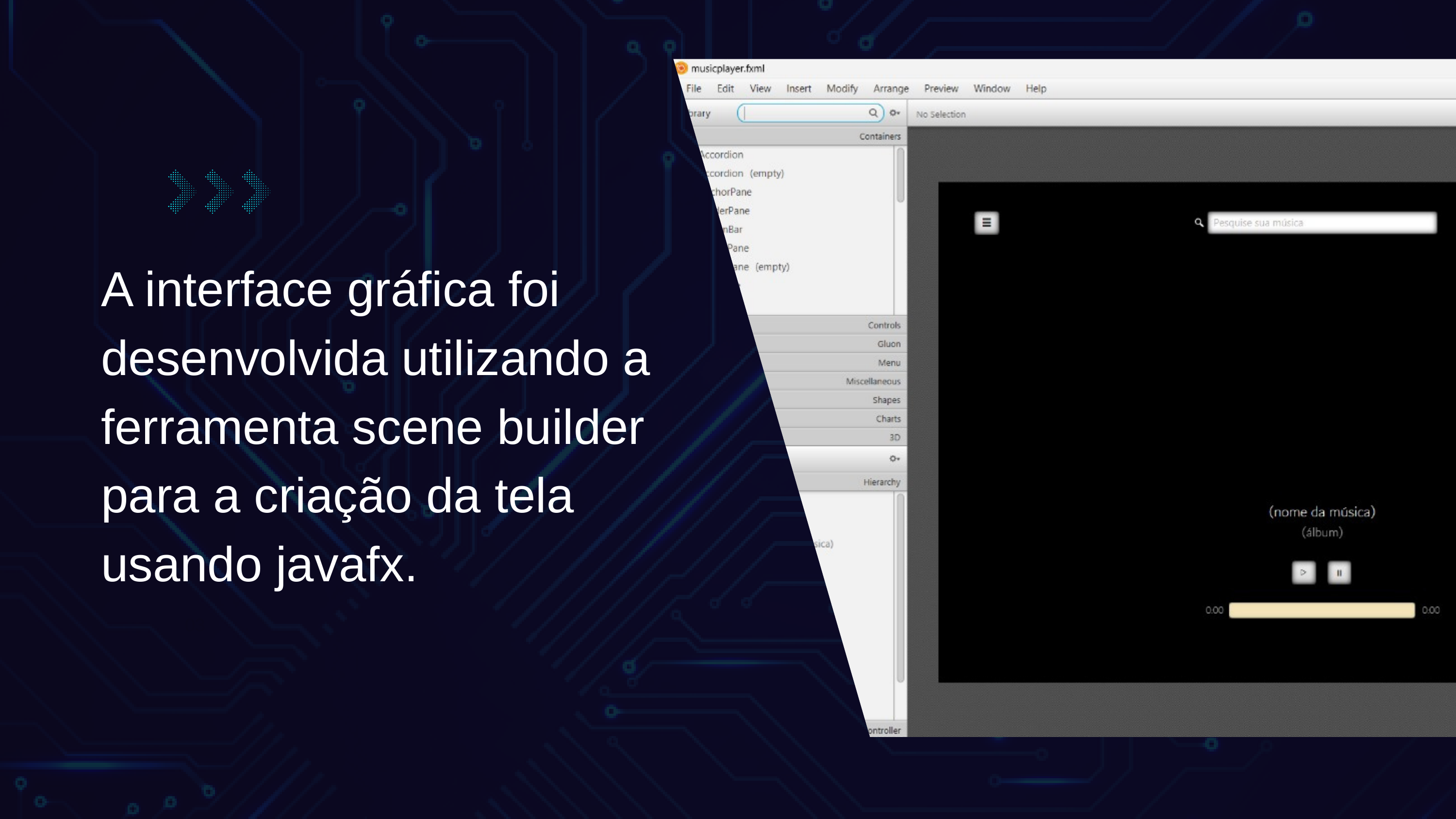

A interface gráfica foi desenvolvida utilizando a ferramenta scene builder para a criação da tela usando javafx.
03